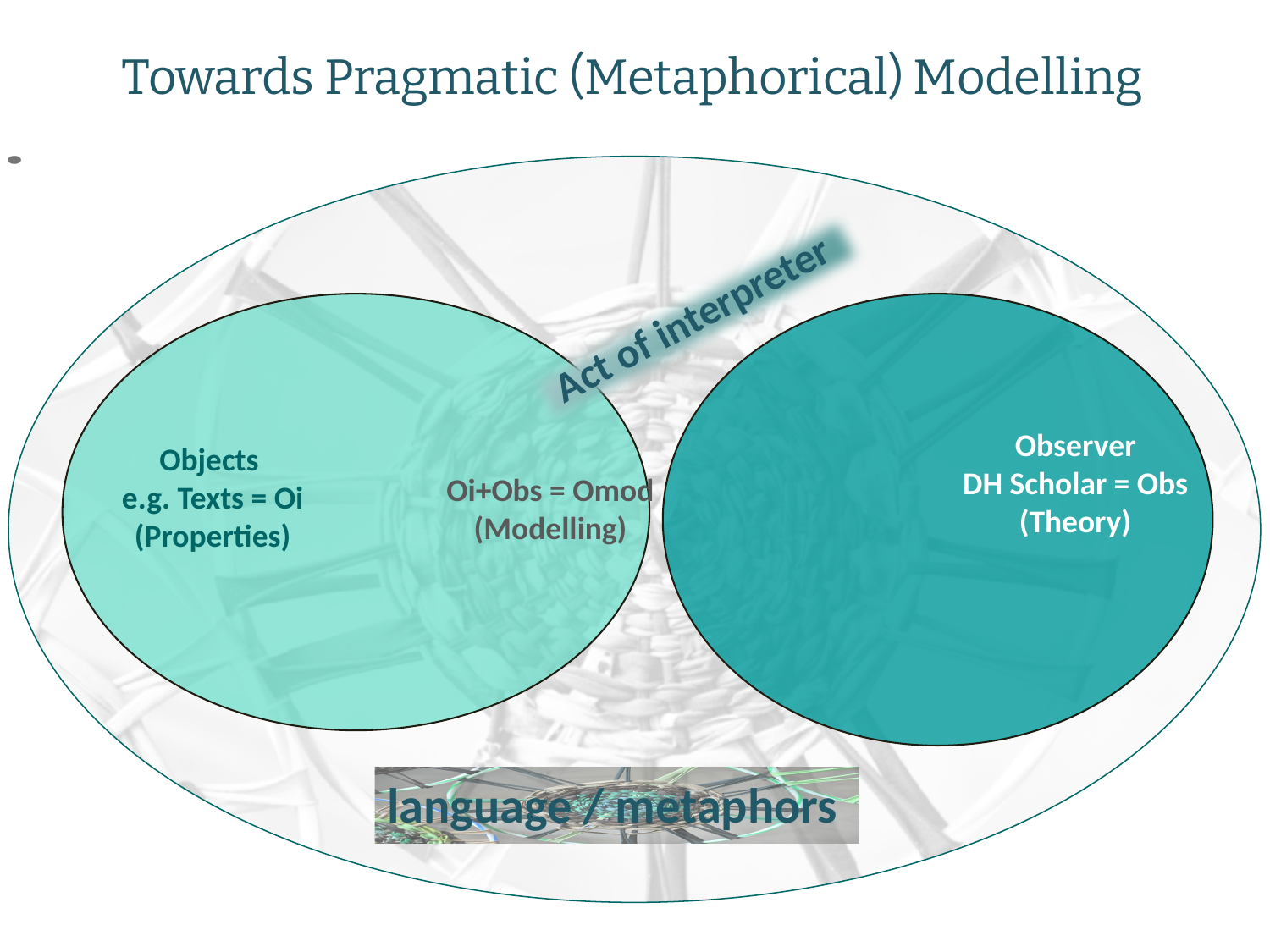

Towards Pragmatic (Metaphorical) Modelling

language / metaphors

  Act of interpreter

Objects
e.g. Texts = Oi (Properties)

Observer
DH Scholar = Obs (Theory)
Oi+Obs = Omod
(Modelling)